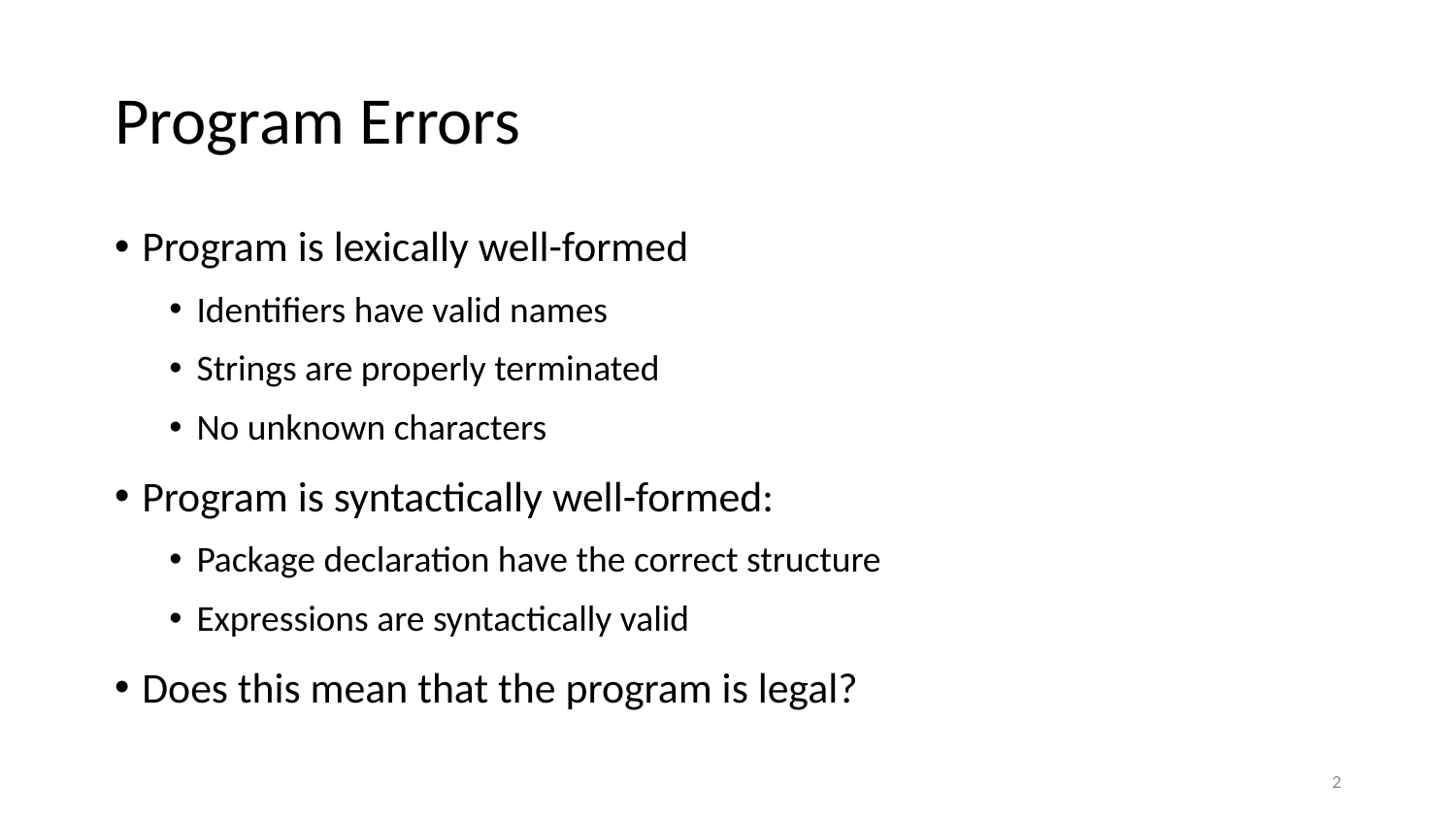

# Program Errors
Program is lexically well-formed
Identifiers have valid names
Strings are properly terminated
No unknown characters
Program is syntactically well-formed:
Package declaration have the correct structure
Expressions are syntactically valid
Does this mean that the program is legal?
2